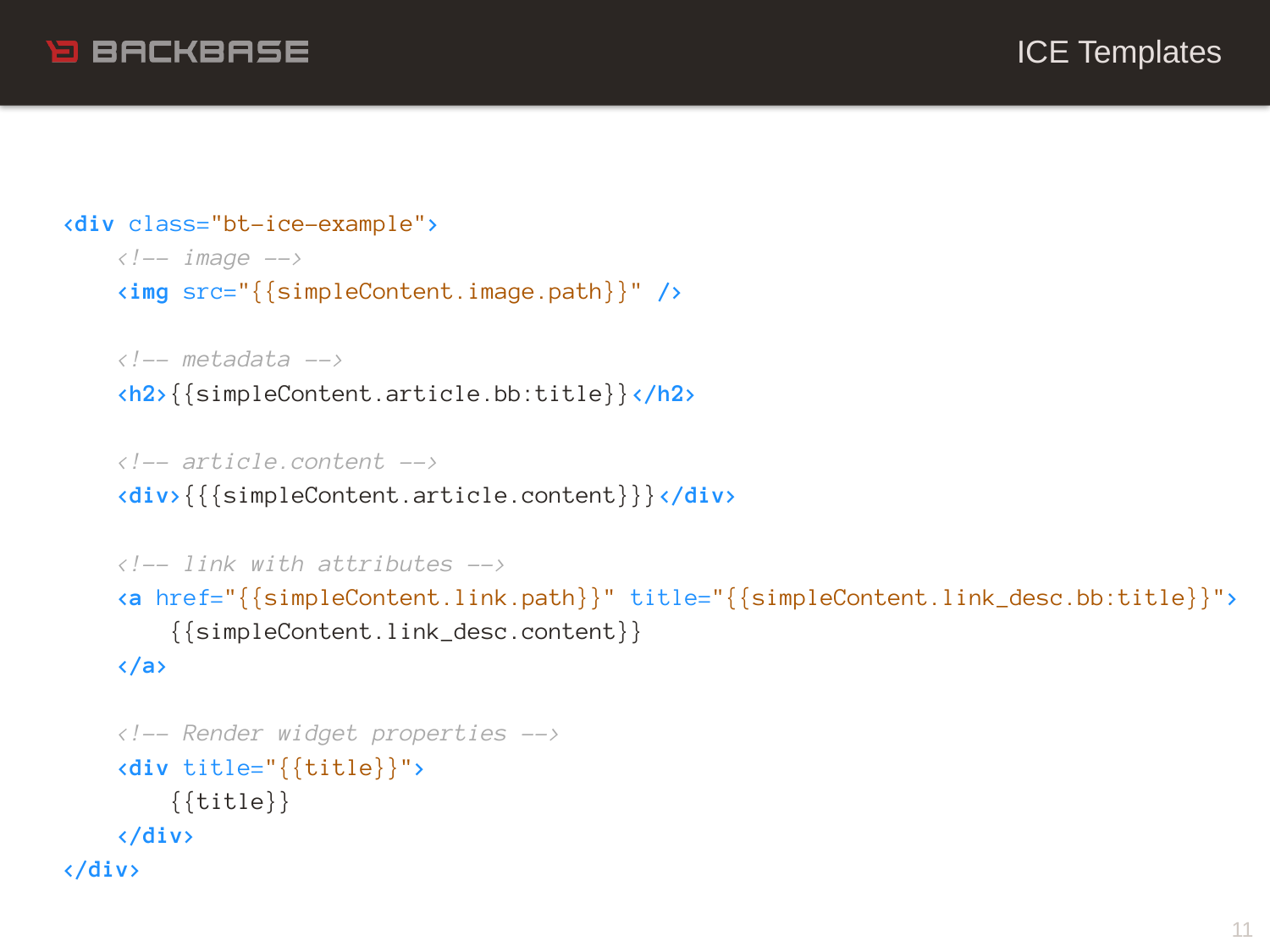

ICE Templates
<div class="bt-ice-example">
    <!-- image -->
    <img src="{{simpleContent.image.path}}" />

    <!-- metadata -->
    <h2>{{simpleContent.article.bb:title}}</h2>

    <!-- article.content -->
    <div>{{{simpleContent.article.content}}}</div>

    <!-- link with attributes -->
    <a href="{{simpleContent.link.path}}" title="{{simpleContent.link_desc.bb:title}}">
        {{simpleContent.link_desc.content}}
    </a>

    <!-- Render widget properties -->
    <div title="{{title}}">
        {{title}}
    </div>
</div>
11